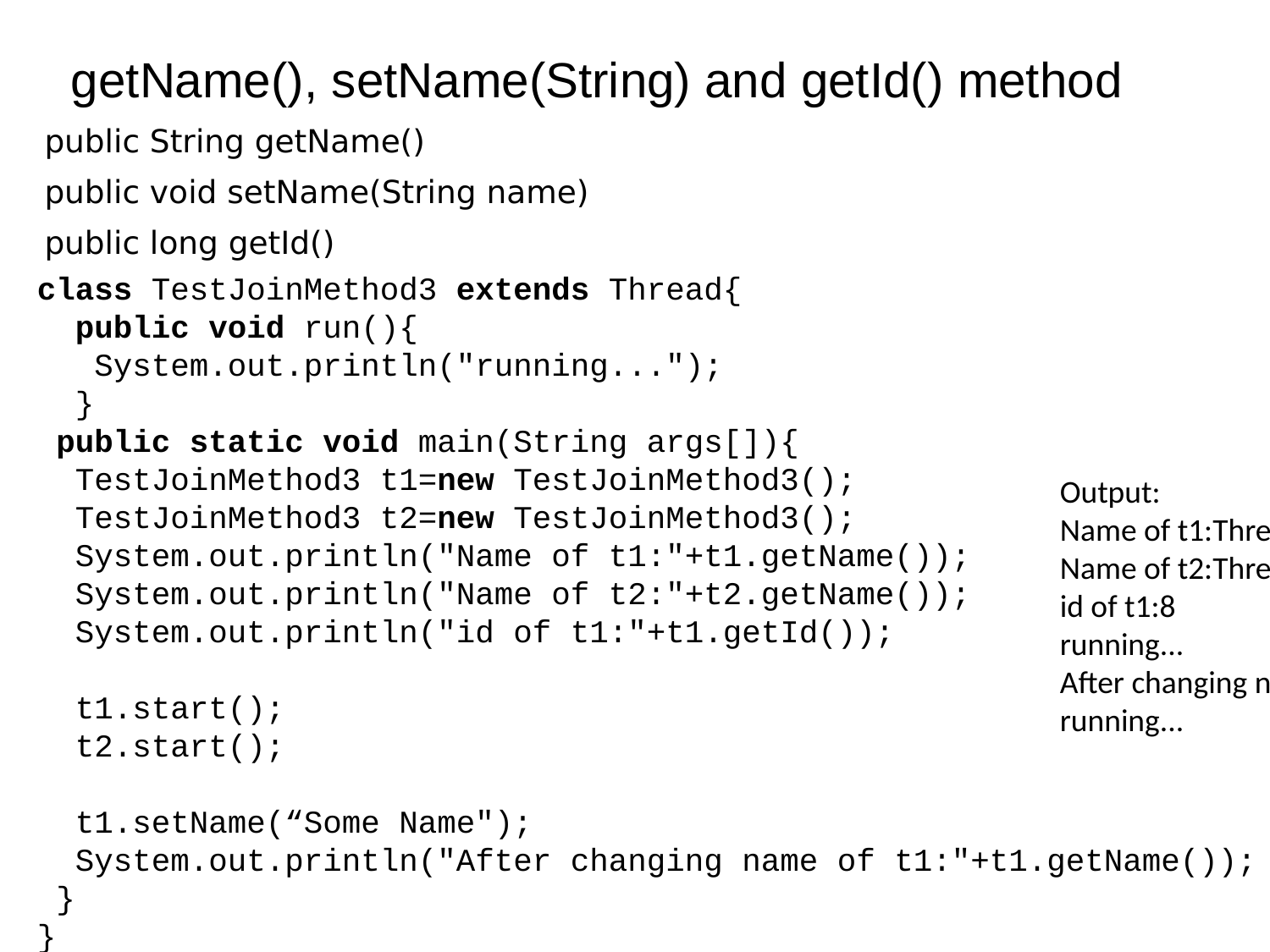

getName(), setName(String) and getId() method
| public String getName() |
| --- |
| public void setName(String name) |
| public long getId() |

class TestJoinMethod3 extends Thread{
  public void run(){
   System.out.println("running...");
  }
 public static void main(String args[]){
  TestJoinMethod3 t1=new TestJoinMethod3();
  TestJoinMethod3 t2=new TestJoinMethod3();
  System.out.println("Name of t1:"+t1.getName());
  System.out.println("Name of t2:"+t2.getName());
  System.out.println("id of t1:"+t1.getId());

  t1.start();
  t2.start();

  t1.setName(“Some Name");
  System.out.println("After changing name of t1:"+t1.getName());
 }
}

Output:
Name of t1:Thread-0
Name of t2:Thread-1
id of t1:8
running...
After changing name of t1:Some Name
running...